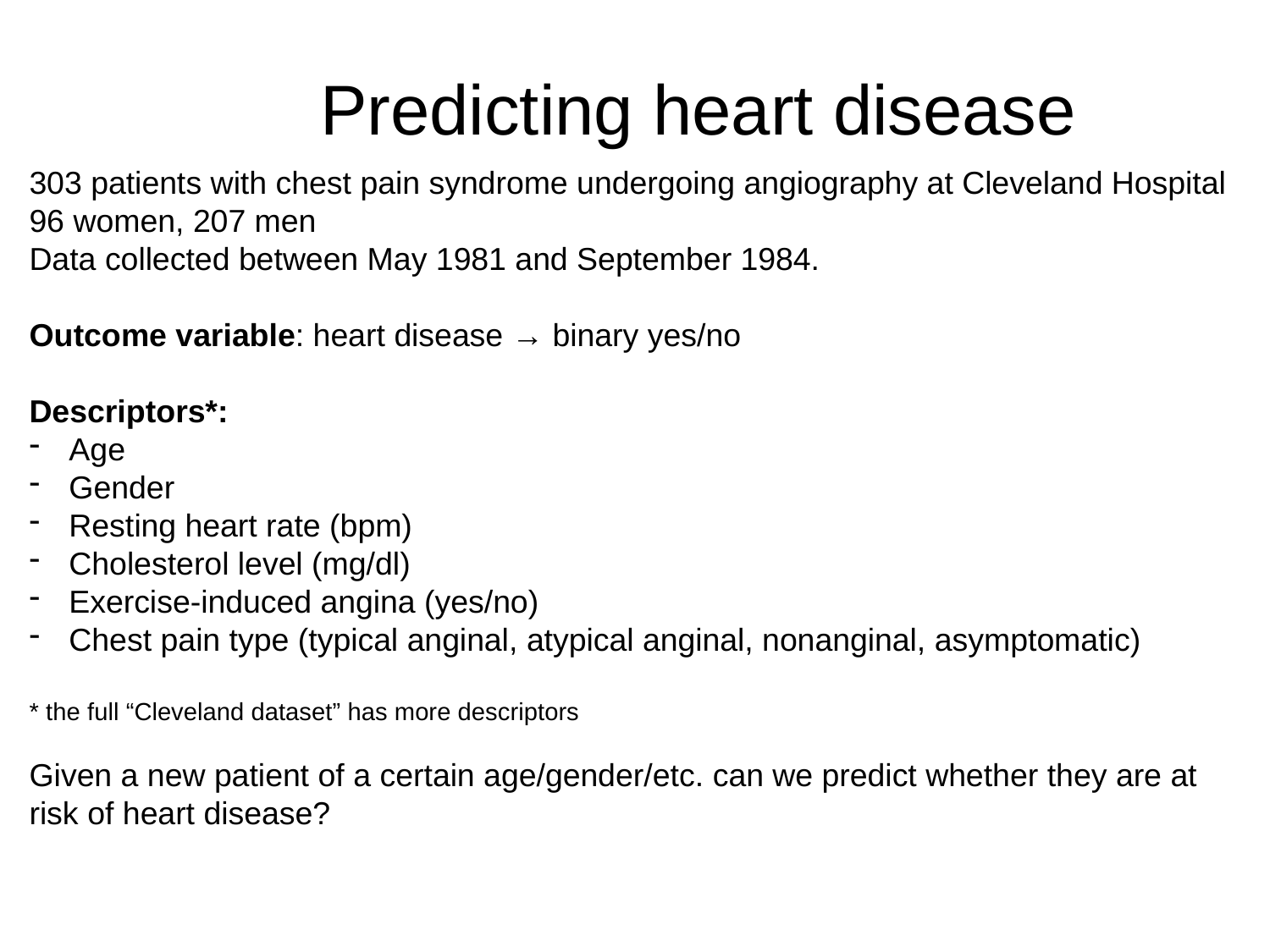

Predicting heart disease
303 patients with chest pain syndrome undergoing angiography at Cleveland Hospital
96 women, 207 men
Data collected between May 1981 and September 1984.

Outcome variable: heart disease → binary yes/no

Descriptors*:
Age
Gender
Resting heart rate (bpm)
Cholesterol level (mg/dl)
Exercise-induced angina (yes/no)
Chest pain type (typical anginal, atypical anginal, nonanginal, asymptomatic)
* the full “Cleveland dataset” has more descriptors

Given a new patient of a certain age/gender/etc. can we predict whether they are at risk of heart disease?